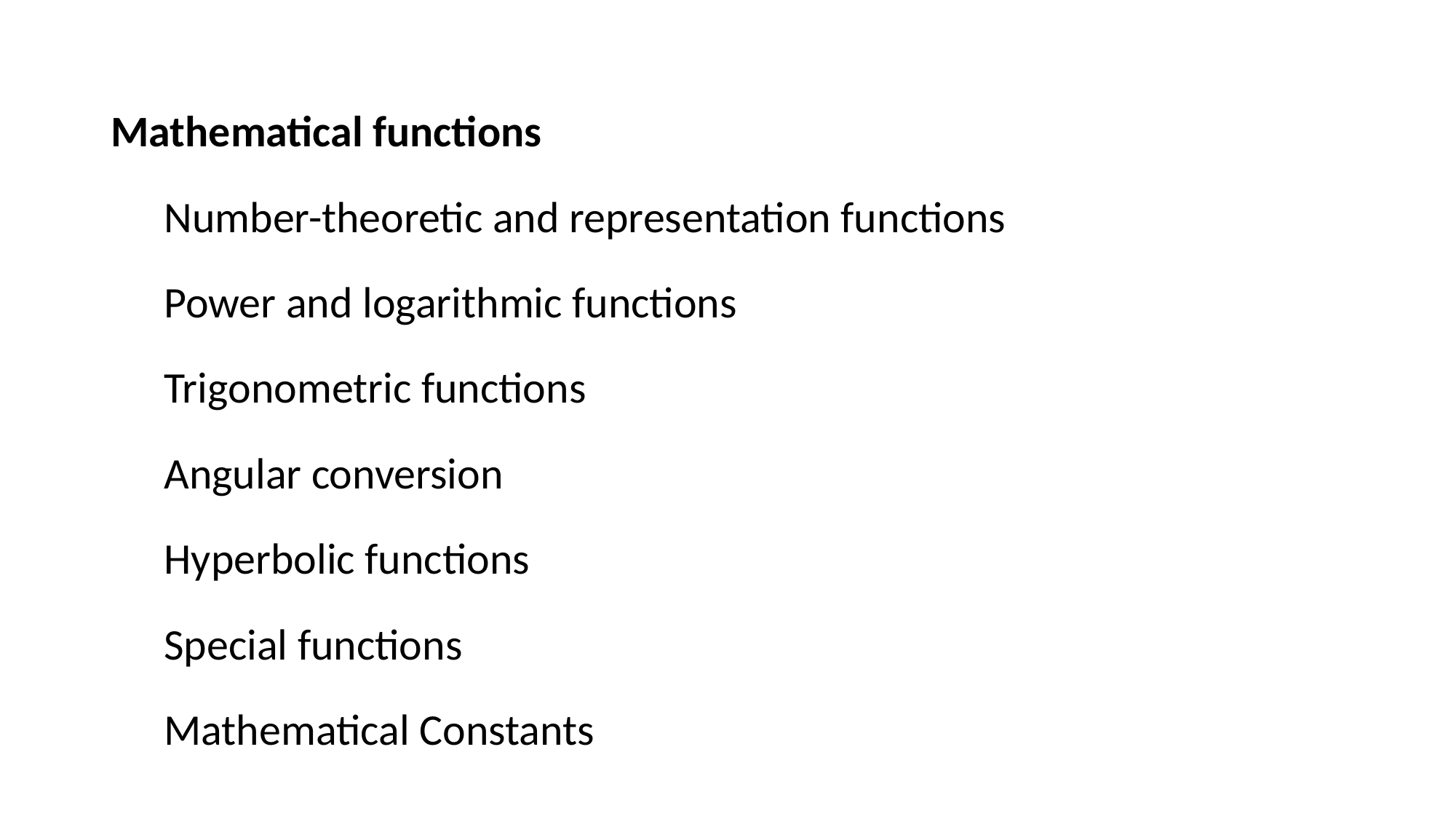

Mathematical functions
Number-theoretic and representation functions
Power and logarithmic functions
Trigonometric functions
Angular conversion
Hyperbolic functions
Special functions
Mathematical Constants